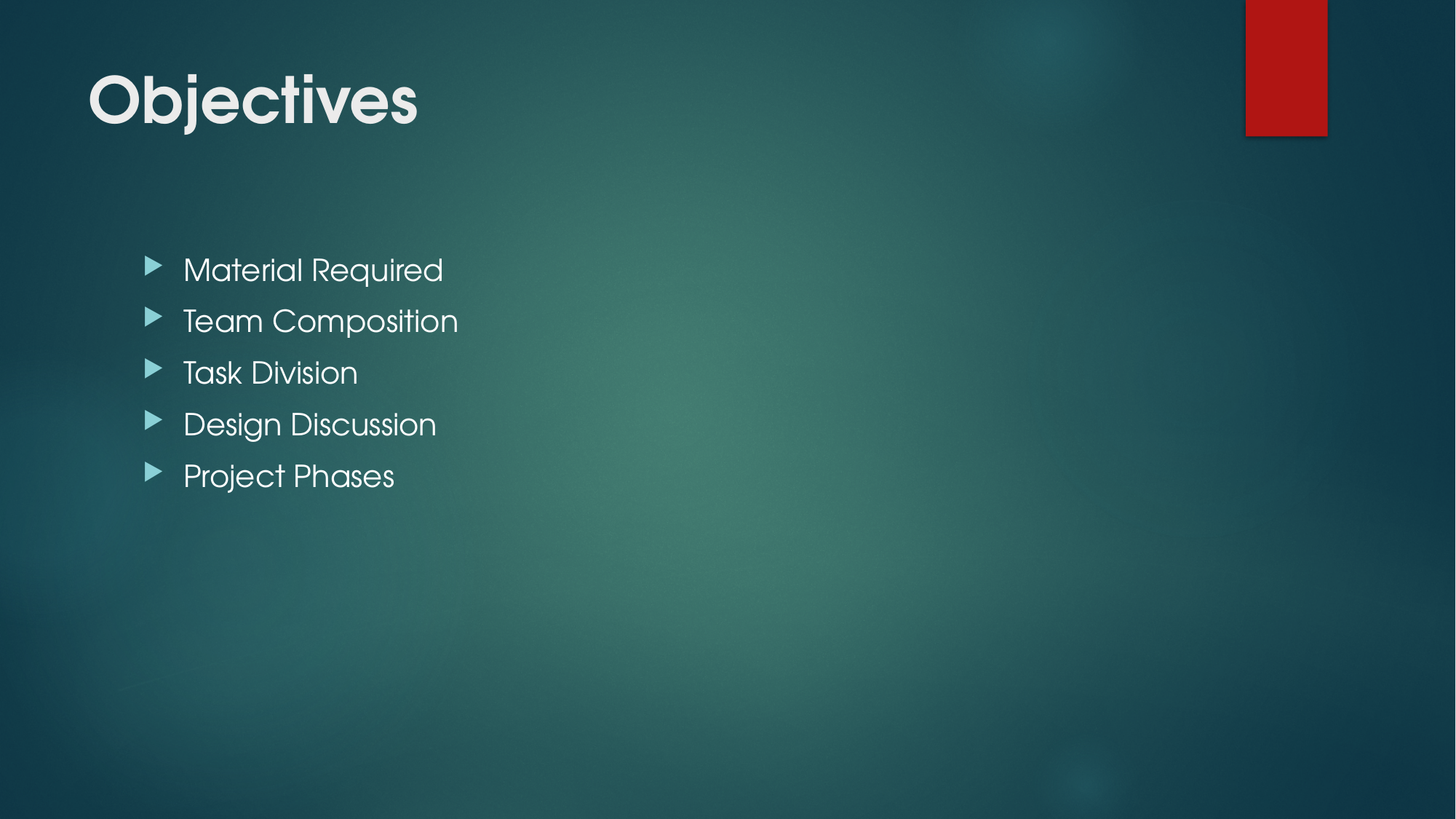

# Objectives
Material Required
Team Composition
Task Division
Design Discussion
Project Phases